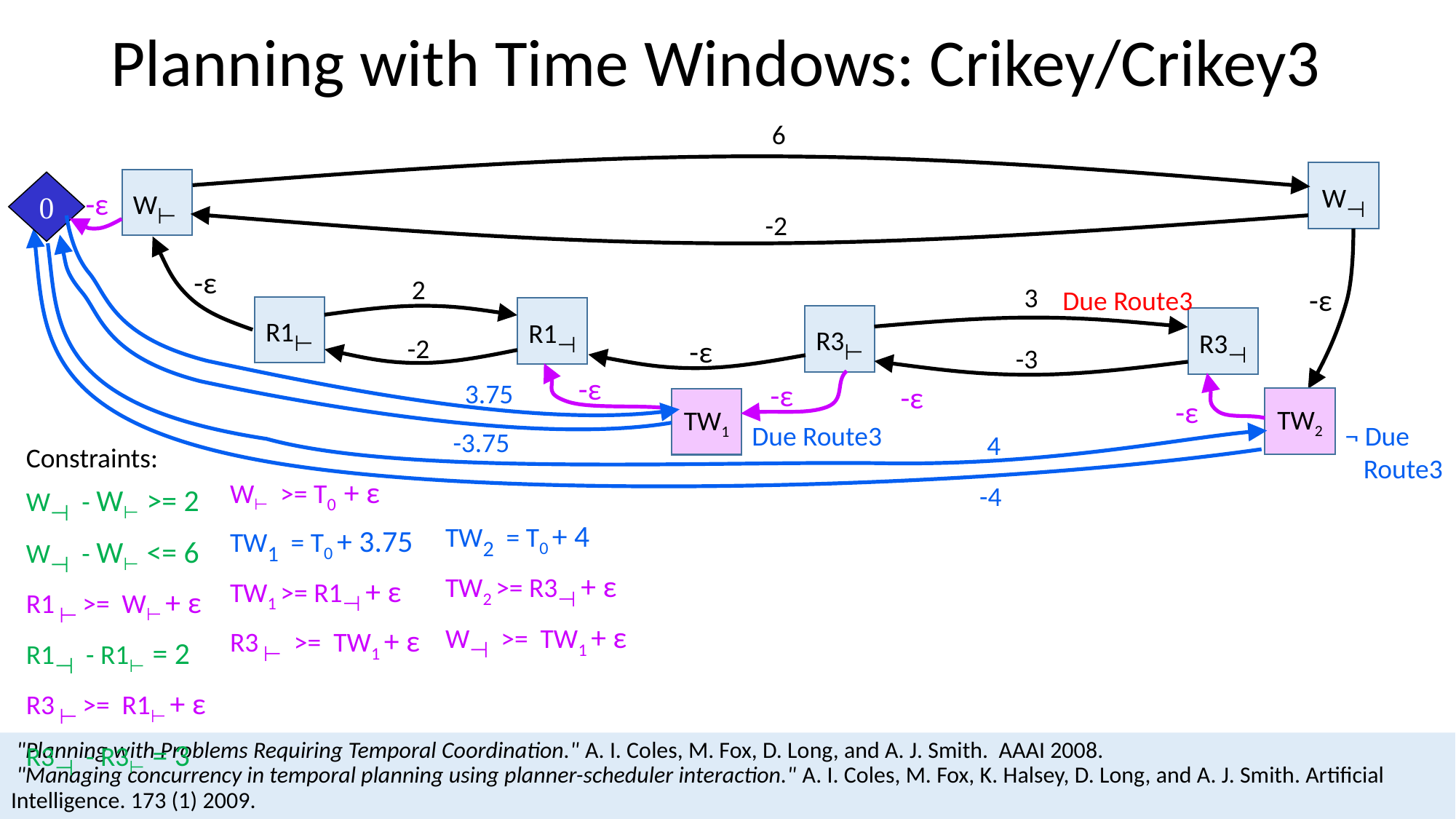

# Planning with Time Windows: Crikey/Crikey3
6

W⊣
W⊢
0
-ε
-2

-ε
2
3
-ε
Due Route3
R1⊢
R1⊣

R3⊢
R3⊣

-2
-ε
-3

-ε

-ε
3.75
-ε

-ε
TW2
TW1
¬ Due
   Route3
Due Route3
-3.75
4
Constraints:
W⊣  - W⊢  >= 2
W⊣  - W⊢  <= 6
R1 ⊢ >=  W⊢ + ε
R1⊣  - R1⊢  = 2
R3 ⊢ >=  R1⊢ + ε
R3⊣  - R3⊢  = 3

W⊢  >= T0  + ε
TW1  = T0 + 3.75
TW1 >= R1⊣ + ε
R3 ⊢  >=  TW1 + ε

-4
TW2  = T0 + 4
TW2 >= R3⊣ + ε
W⊣  >=  TW1 + ε

 "Planning with Problems Requiring Temporal Coordination." A. I. Coles, M. Fox, D. Long, and A. J. Smith.  AAAI 2008.
 "Managing concurrency in temporal planning using planner-scheduler interaction." A. I. Coles, M. Fox, K. Halsey, D. Long, and A. J. Smith. Artificial Intelligence. 173 (1) 2009.